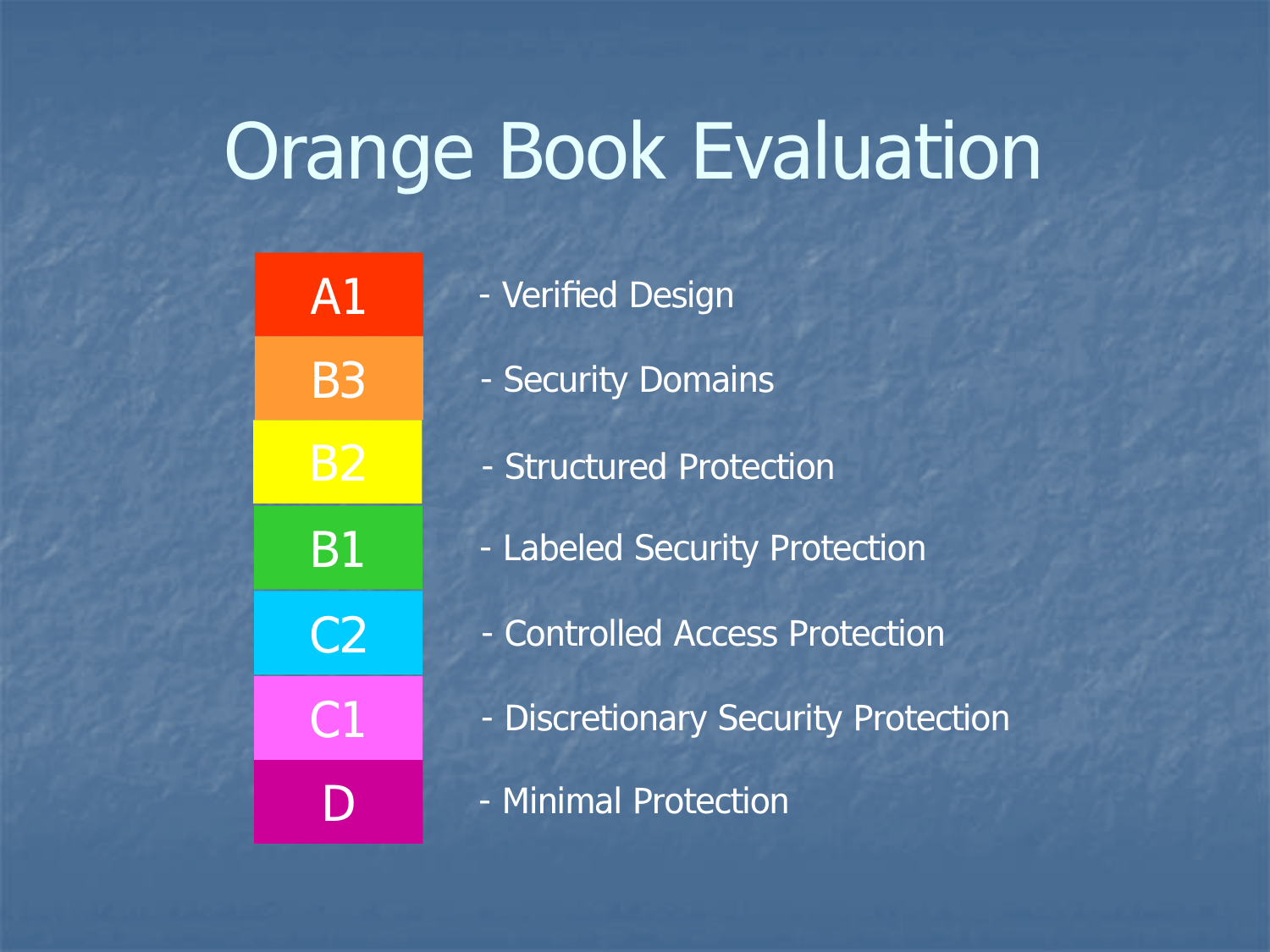

# Orange Book Evaluation
A1
- Verified Design
B3
- Security Domains
B2
- Structured Protection
B1
- Labeled Security Protection
C2
- Controlled Access Protection
C1
- Discretionary Security Protection
D
- Minimal Protection